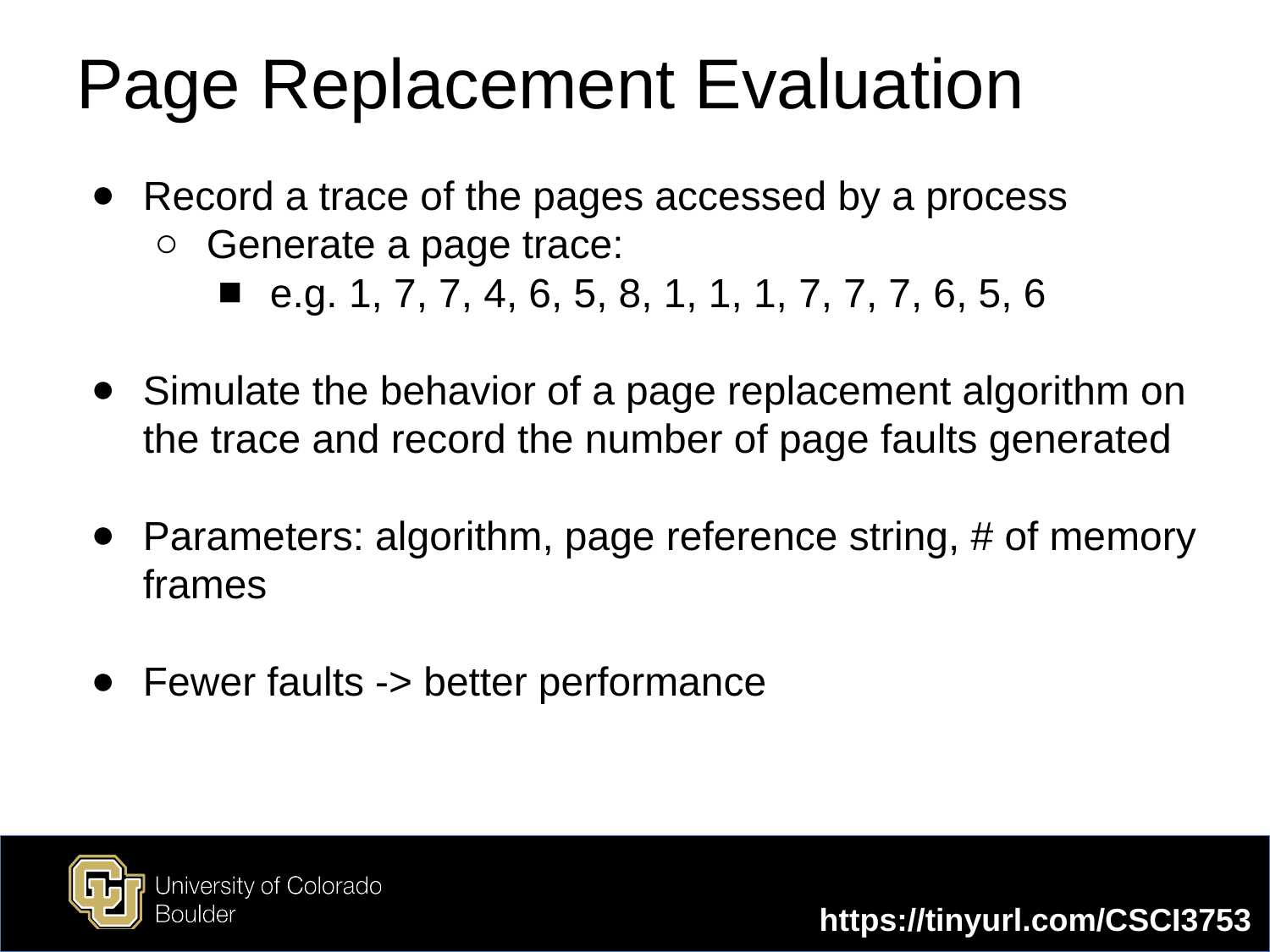

Page Replacement Evaluation
Record a trace of the pages accessed by a process
Generate a page trace:
e.g. 1, 7, 7, 4, 6, 5, 8, 1, 1, 1, 7, 7, 7, 6, 5, 6

Simulate the behavior of a page replacement algorithm on the trace and record the number of page faults generated

Parameters: algorithm, page reference string, # of memory frames

Fewer faults -> better performance

https://tinyurl.com/CSCI3753